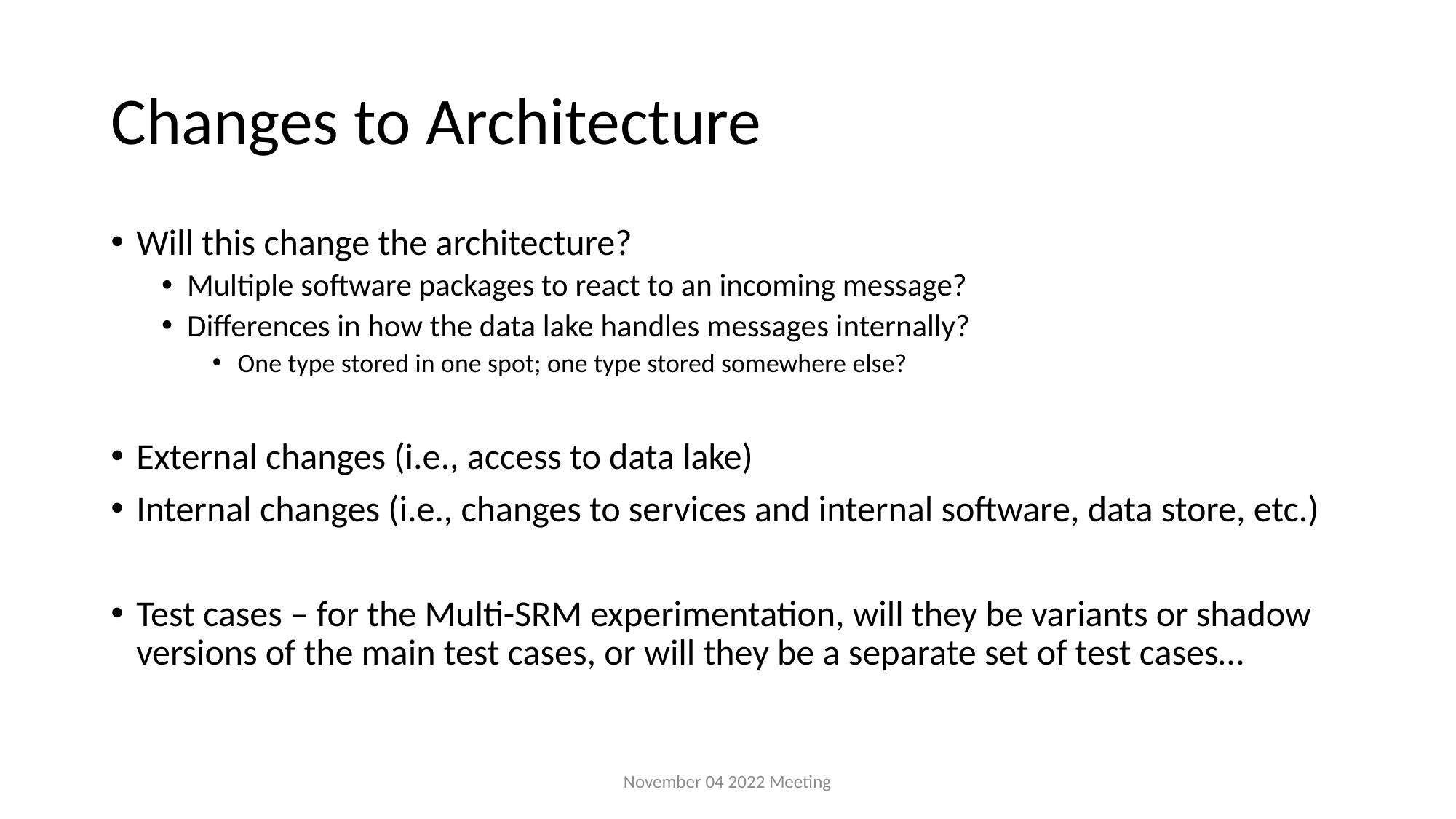

# Changes to Architecture
Will this change the architecture?
Multiple software packages to react to an incoming message?
Differences in how the data lake handles messages internally?
One type stored in one spot; one type stored somewhere else?

External changes (i.e., access to data lake)
Internal changes (i.e., changes to services and internal software, data store, etc.)

Test cases – for the Multi-SRM experimentation, will they be variants or shadow versions of the main test cases, or will they be a separate set of test cases…

November 04 2022 Meeting